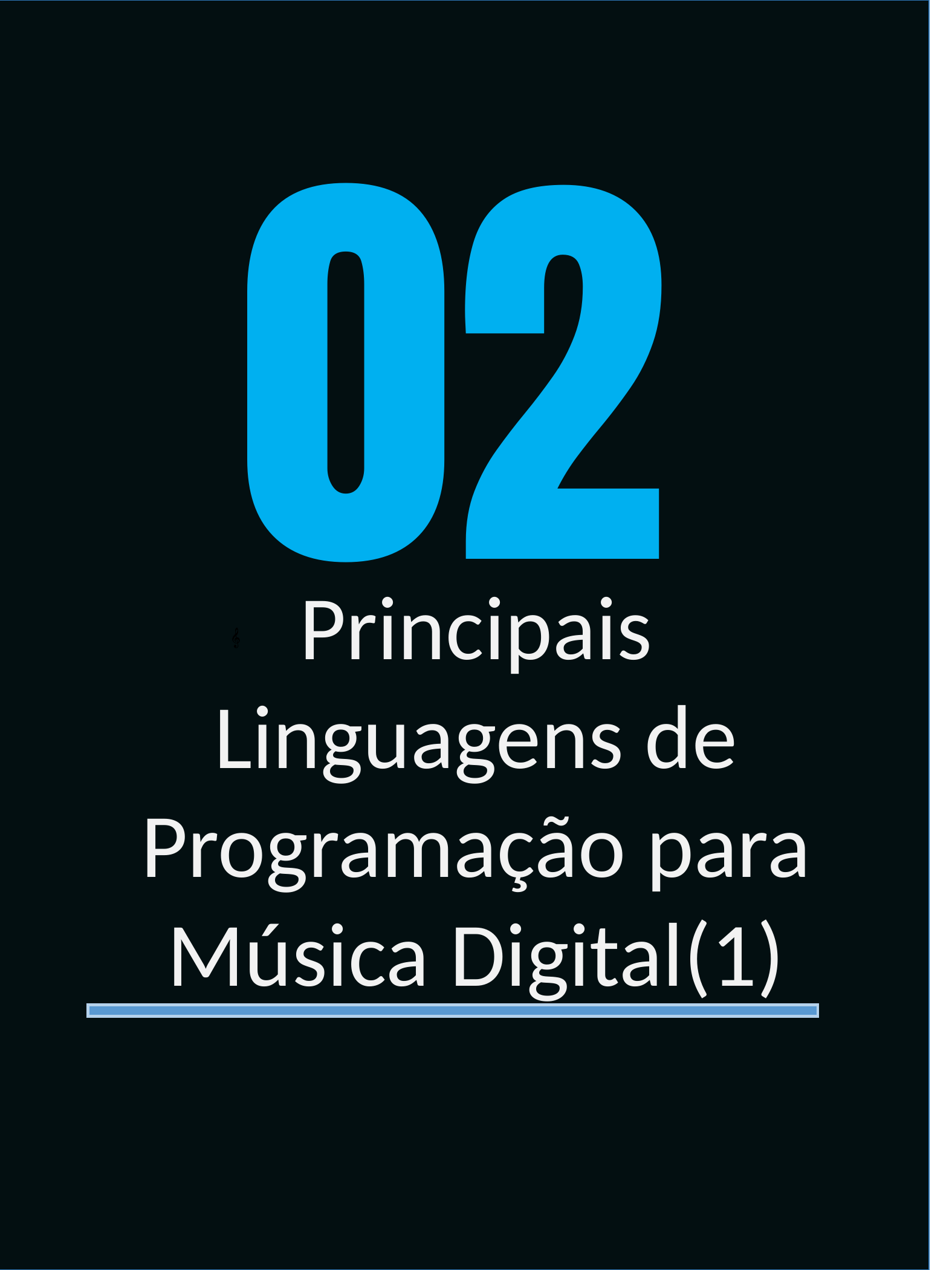

02
Principais Linguagens de Programação para Música Digital(1)
𝄞𝄞

A Música Digital Traduzida em Linguagens de Programação - Fabio Martins
4